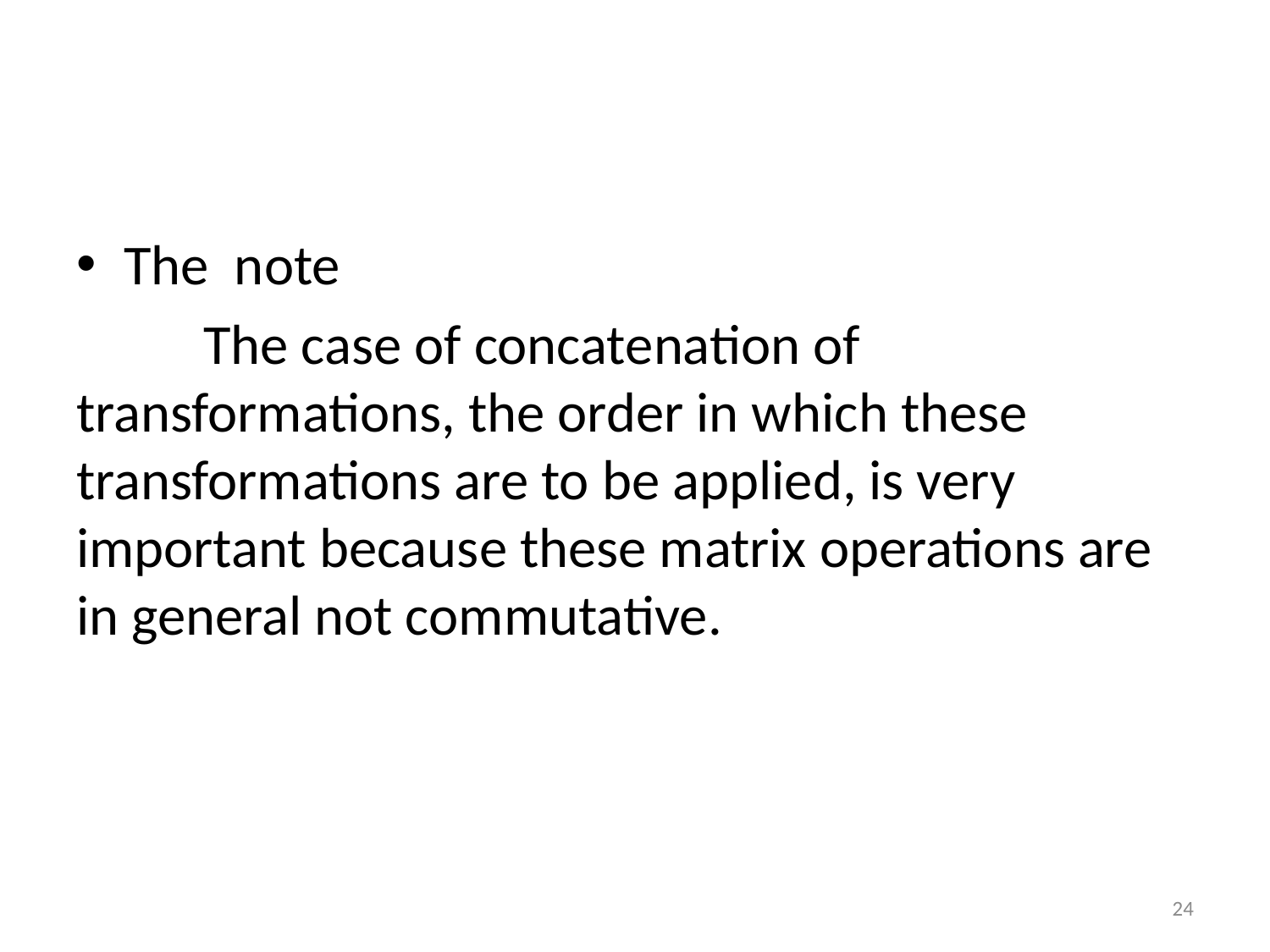

#
The  note
	The case of concatenation of transformations, the order in which these transformations are to be applied, is very important because these matrix operations are in general not commutative.

24